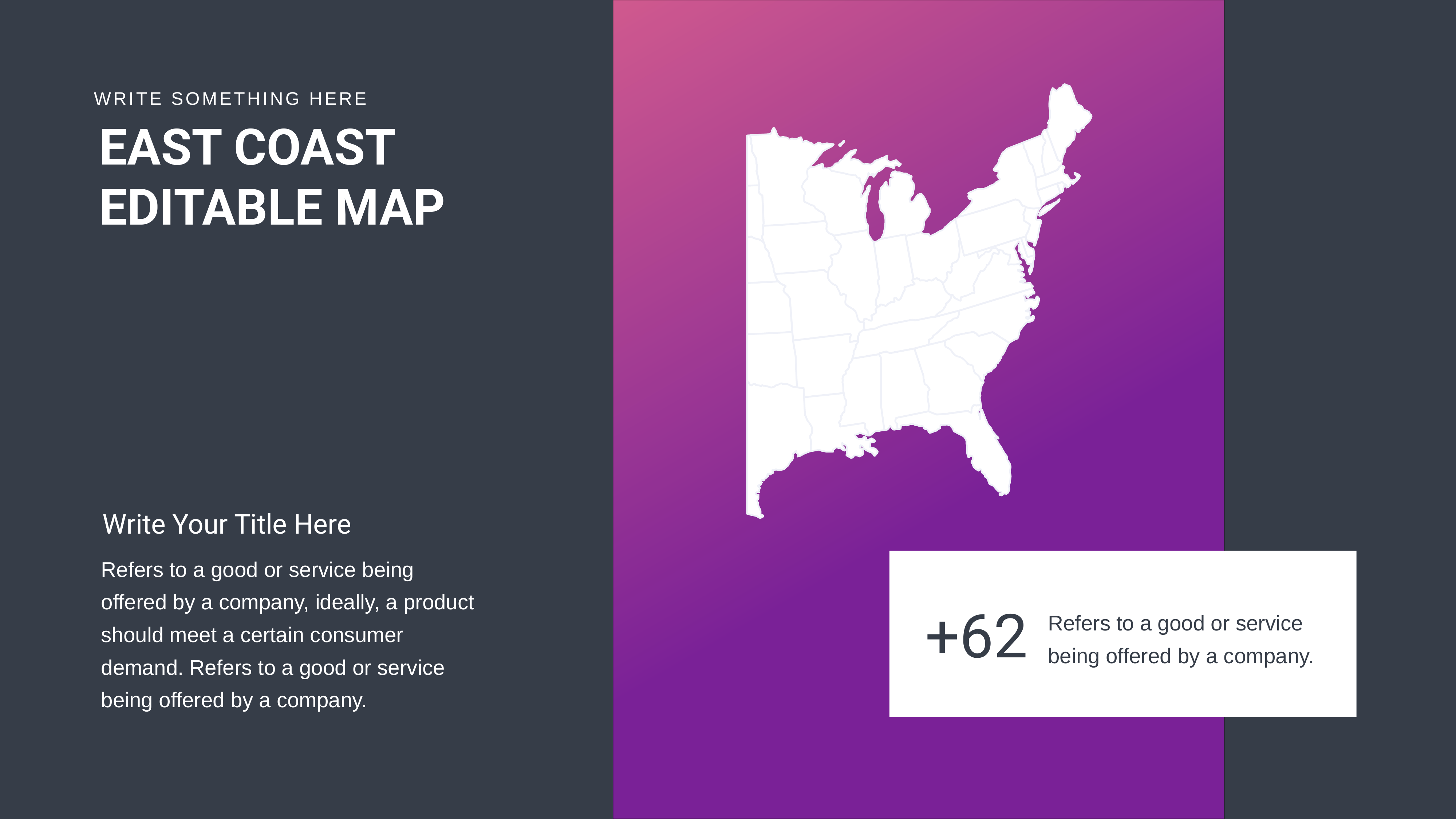

WRITE SOMETHING HERE
EAST COAST EDITABLE MAP
Write Your Title Here
Refers to a good or service being offered by a company, ideally, a product should meet a certain consumer demand. Refers to a good or service being offered by a company.

+62
Refers to a good or service being offered by a company.